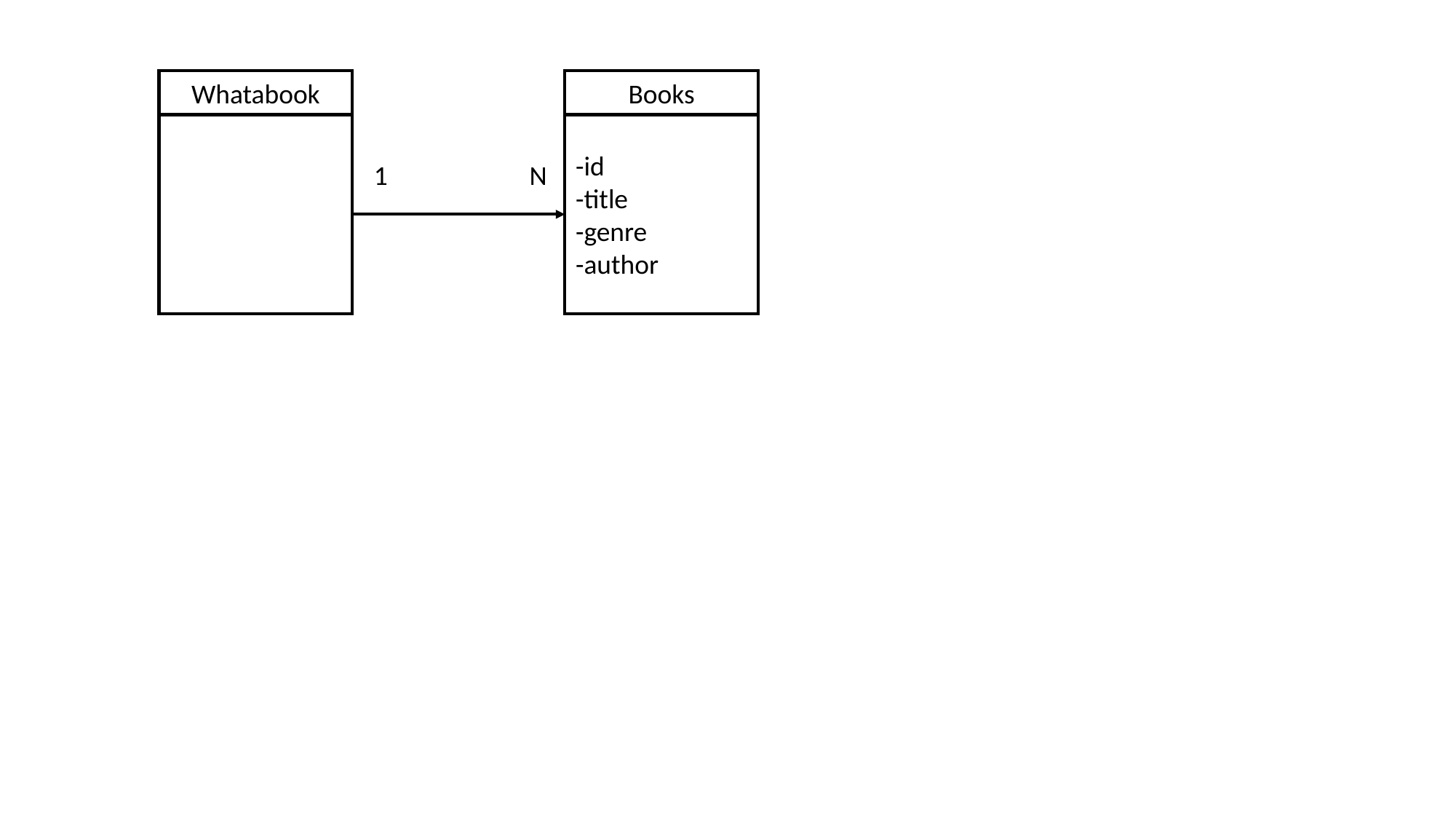

Whatabook

Books
-id
-title
-genre
-author
1
N